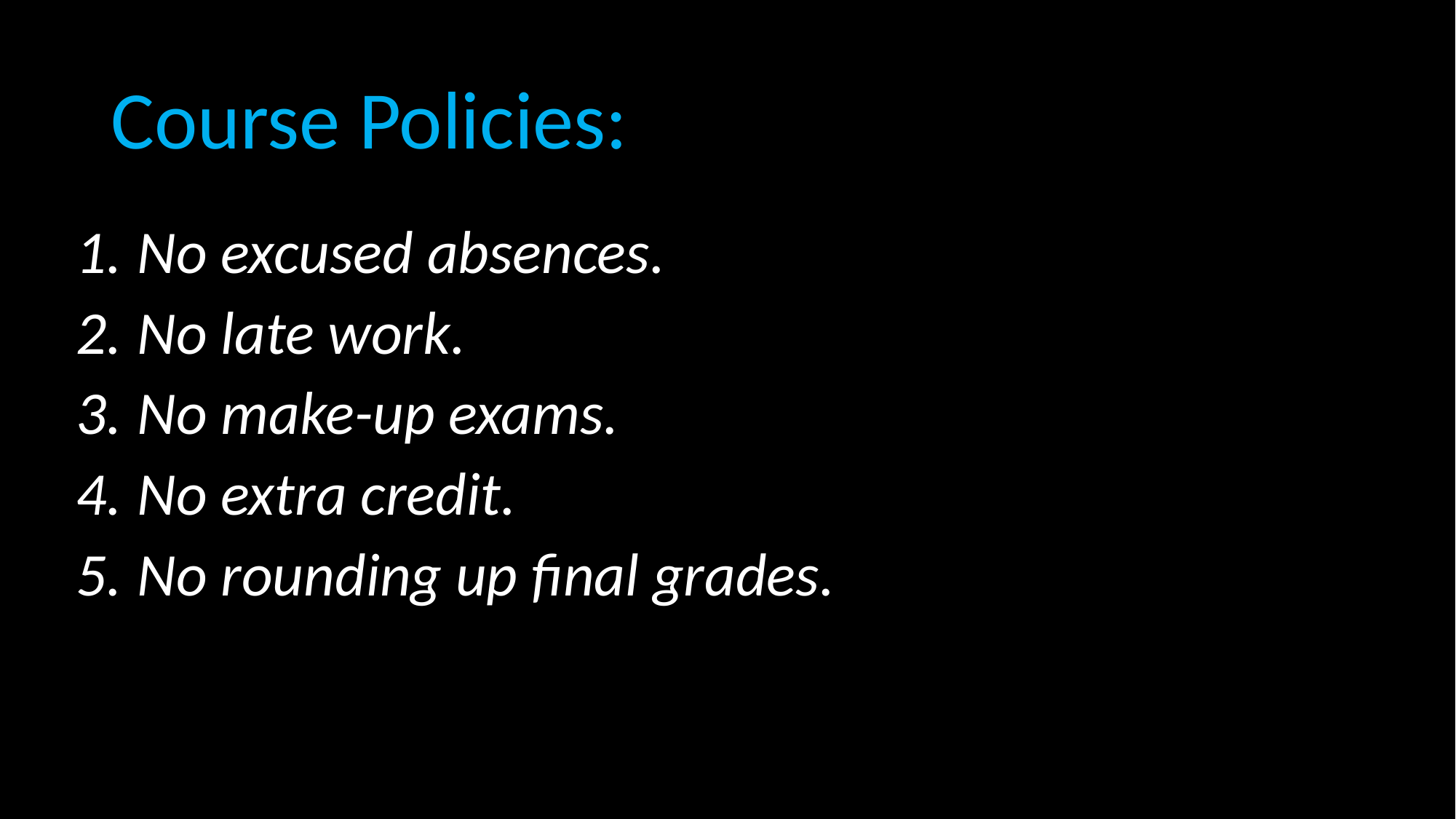

# Course Policies:
No excused absences.
No late work.
No make-up exams.
No extra credit.
No rounding up final grades.